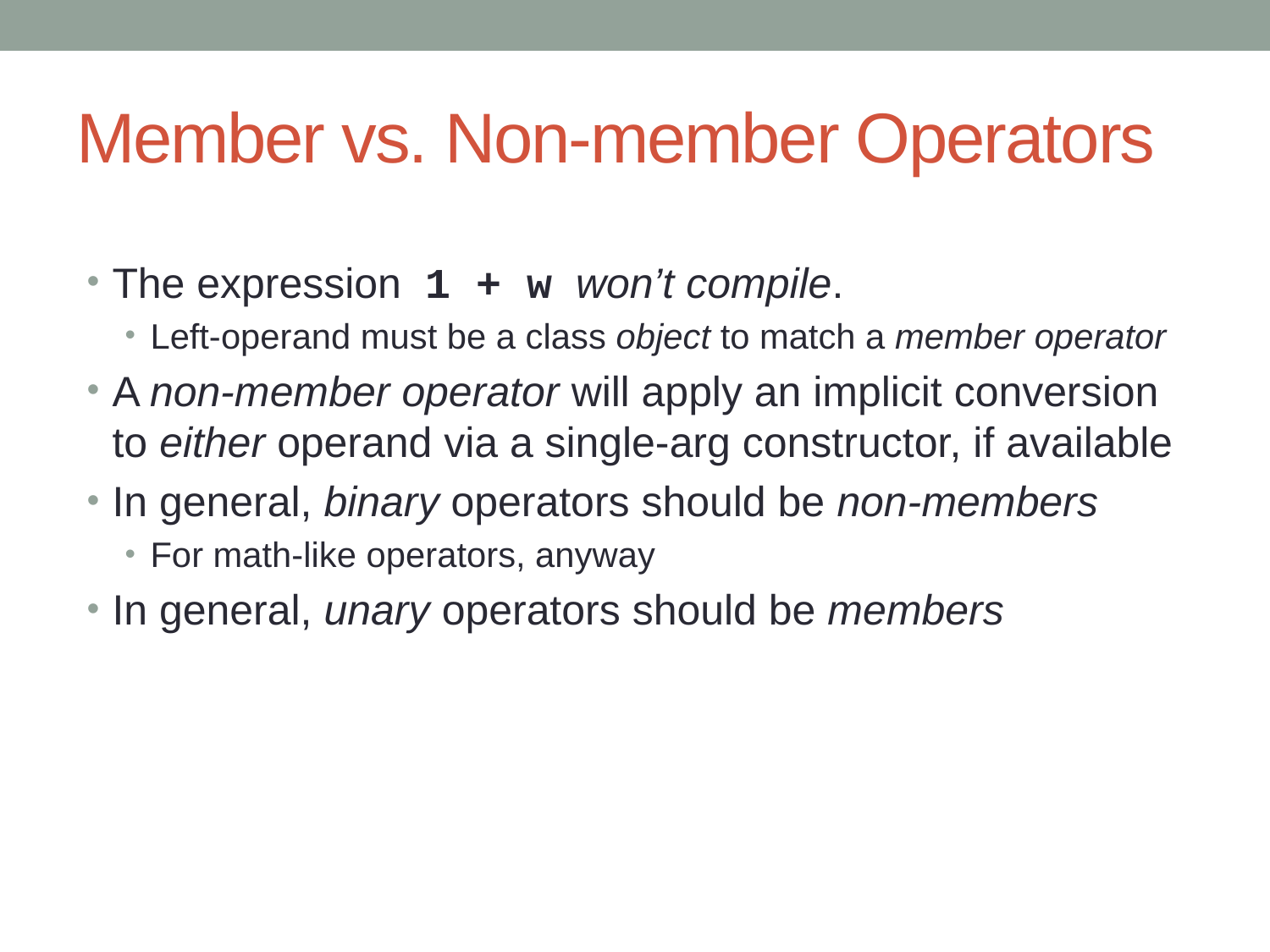

# Member vs. Non-member Operators
The expression  1 + w  won’t compile.
Left-operand must be a class object to match a member operator
A non-member operator will apply an implicit conversion to either operand via a single-arg constructor, if available
In general, binary operators should be non-members
For math-like operators, anyway
In general, unary operators should be members